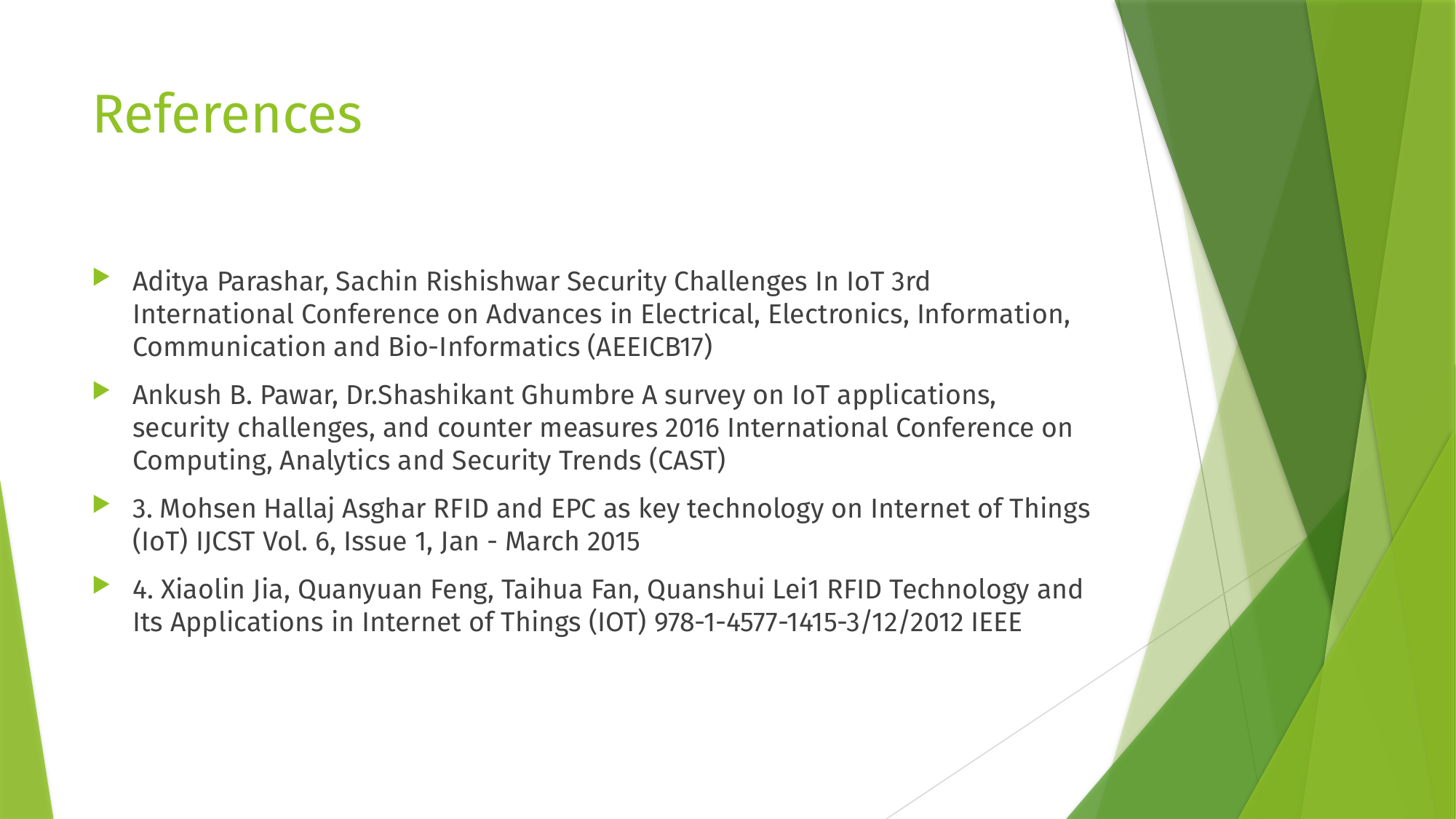

# References
Aditya Parashar, Sachin Rishishwar Security Challenges In IoT 3rd International Conference on Advances in Electrical, Electronics, Information, Communication and Bio-Informatics (AEEICB17)
Ankush B. Pawar, Dr.Shashikant Ghumbre A survey on IoT applications, security challenges, and counter measures 2016 International Conference on Computing, Analytics and Security Trends (CAST)
3. Mohsen Hallaj Asghar RFID and EPC as key technology on Internet of Things (IoT) IJCST Vol. 6, Issue 1, Jan - March 2015
4. Xiaolin Jia, Quanyuan Feng, Taihua Fan, Quanshui Lei1 RFID Technology and Its Applications in Internet of Things (IOT) 978-1-4577-1415-3/12/2012 IEEE